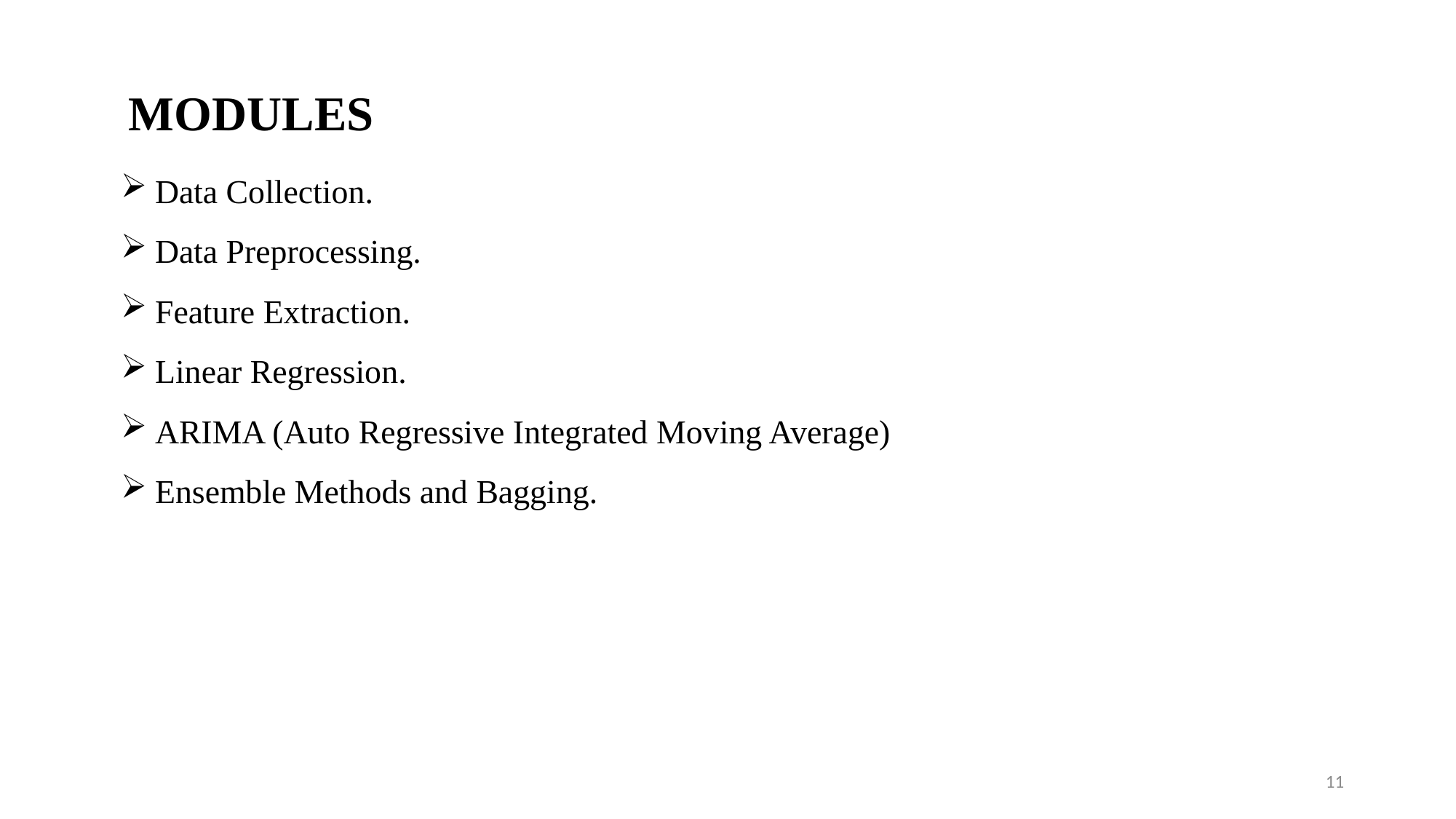

MODULES

Data Collection.
Data Preprocessing.
Feature Extraction.
Linear Regression.
ARIMA (Auto Regressive Integrated Moving Average)
Ensemble Methods and Bagging.

11